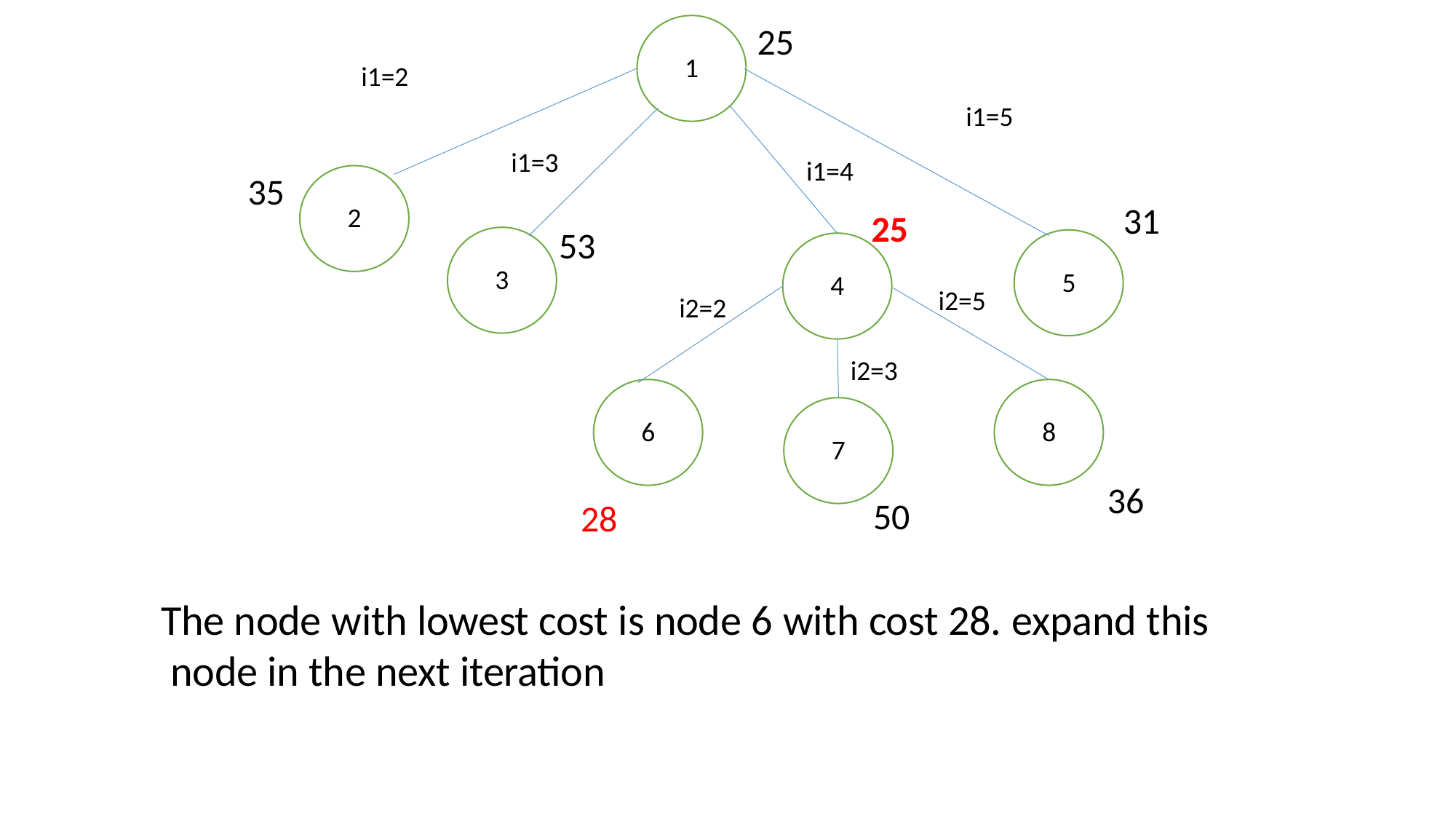

25
1
i1=2

i1=5
i1=3
i1=4

35
31
2
25
53

3
5
4
i2=5

i2=2
i2=3

6
8
7
36
50
28
The node with lowest cost is node 6 with cost 28. expand this  node in the next iteration